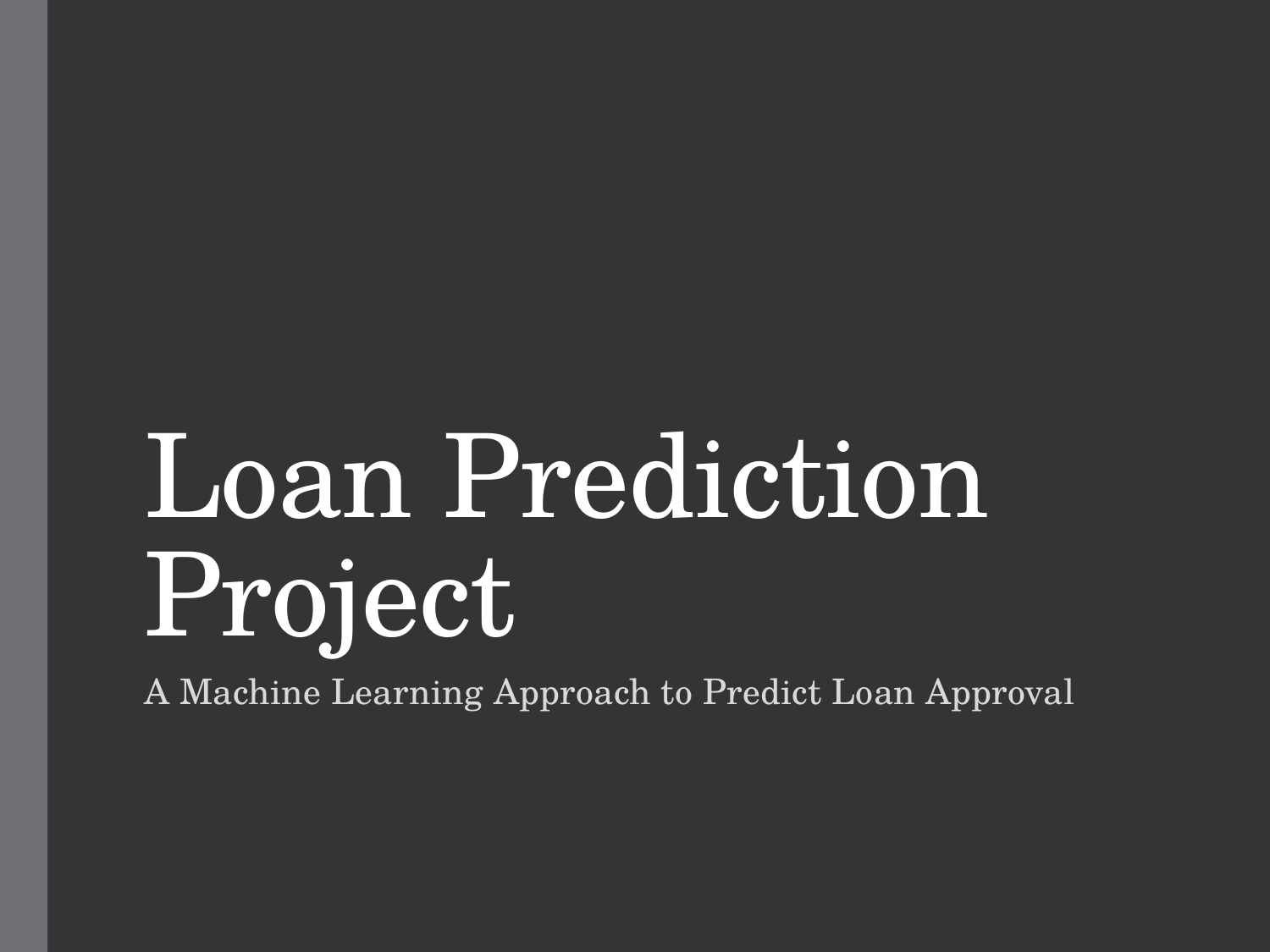

# Loan Prediction Project
A Machine Learning Approach to Predict Loan Approval